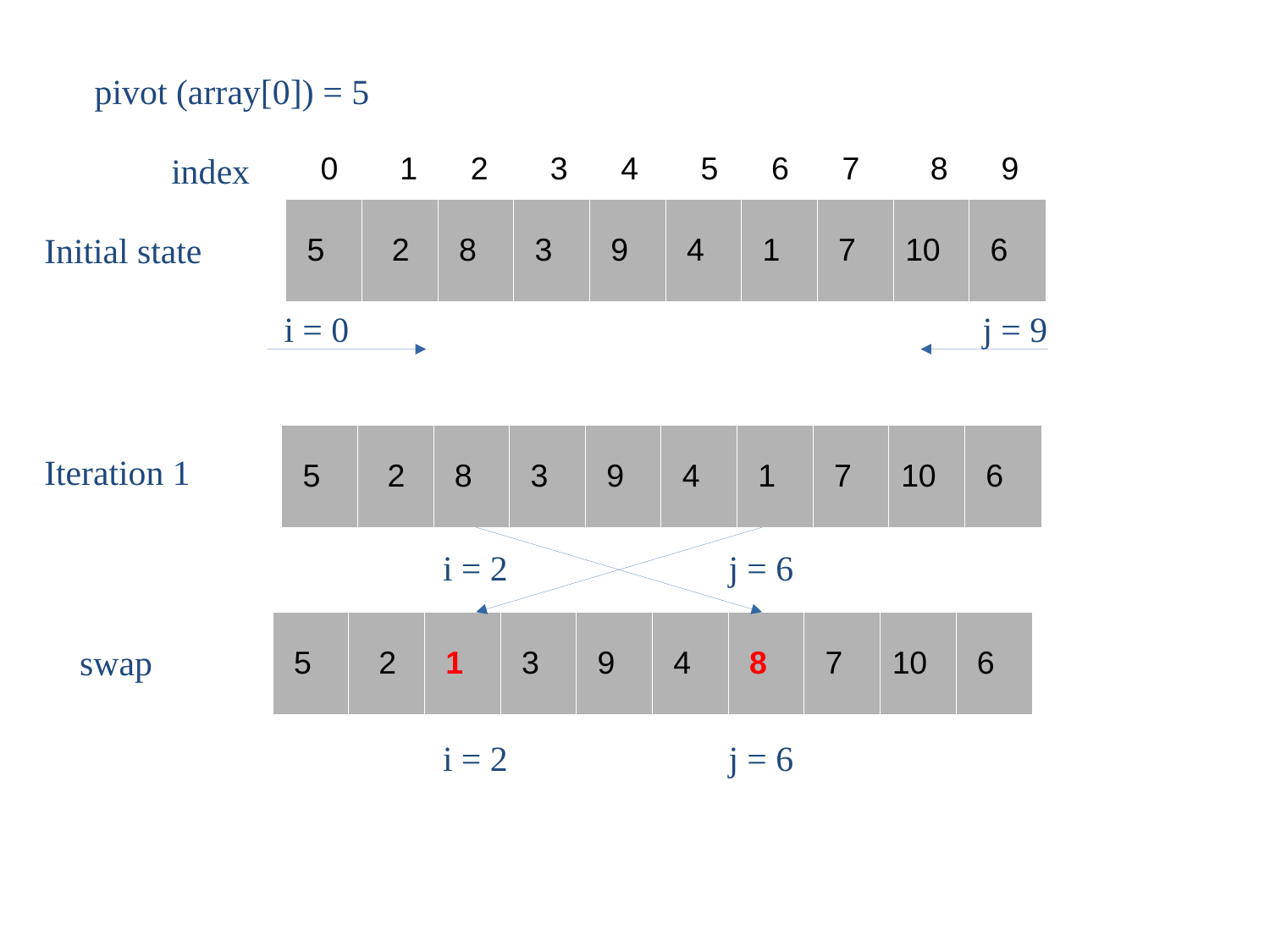

pivot (array[0]) = 5
index
    0       1      2       3      4       5      6      7        8      9
| 5 | 2 | 8 | 3 | 9 | 4 | 1 | 7 | 10 | 6 |
| --- | --- | --- | --- | --- | --- | --- | --- | --- | --- |
| 5 | 2 | 8 | 3 | 9 | 4 | 1 | 7 | 10 | 6 |
| --- | --- | --- | --- | --- | --- | --- | --- | --- | --- |
Initial state
  i = 0
  j = 9

| 5 | 2 | 8 | 3 | 9 | 4 | 1 | 7 | 10 | 6 |
| --- | --- | --- | --- | --- | --- | --- | --- | --- | --- |
Iteration 1

  i = 2
  j = 6
| 5 | 2 | 1 | 3 | 9 | 4 | 8 | 7 | 10 | 6 |
| --- | --- | --- | --- | --- | --- | --- | --- | --- | --- |
    swap
  i = 2
  j = 6